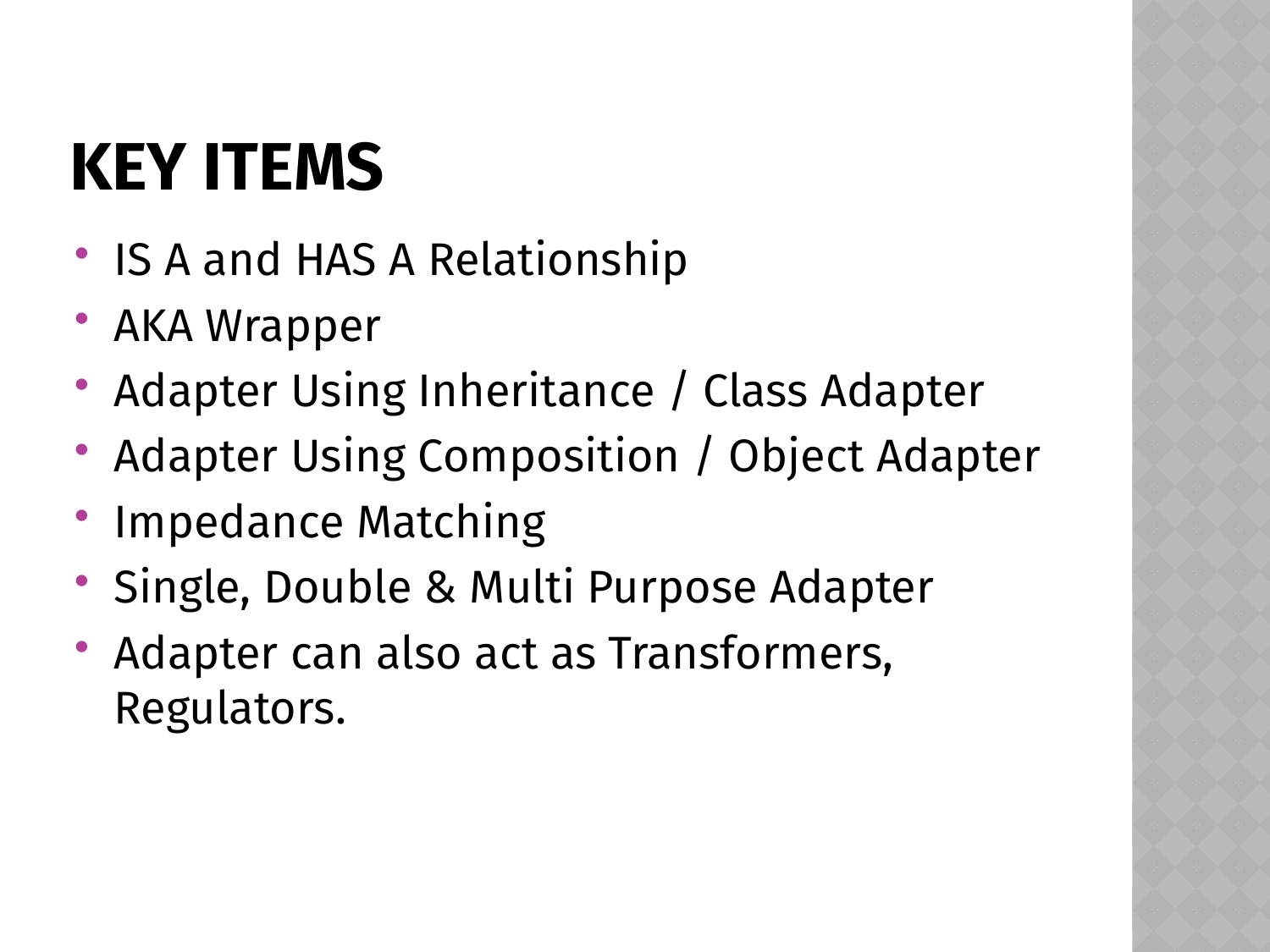

# Key Items
IS A and HAS A Relationship
AKA Wrapper
Adapter Using Inheritance / Class Adapter
Adapter Using Composition / Object Adapter
Impedance Matching
Single, Double & Multi Purpose Adapter
Adapter can also act as Transformers, Regulators.